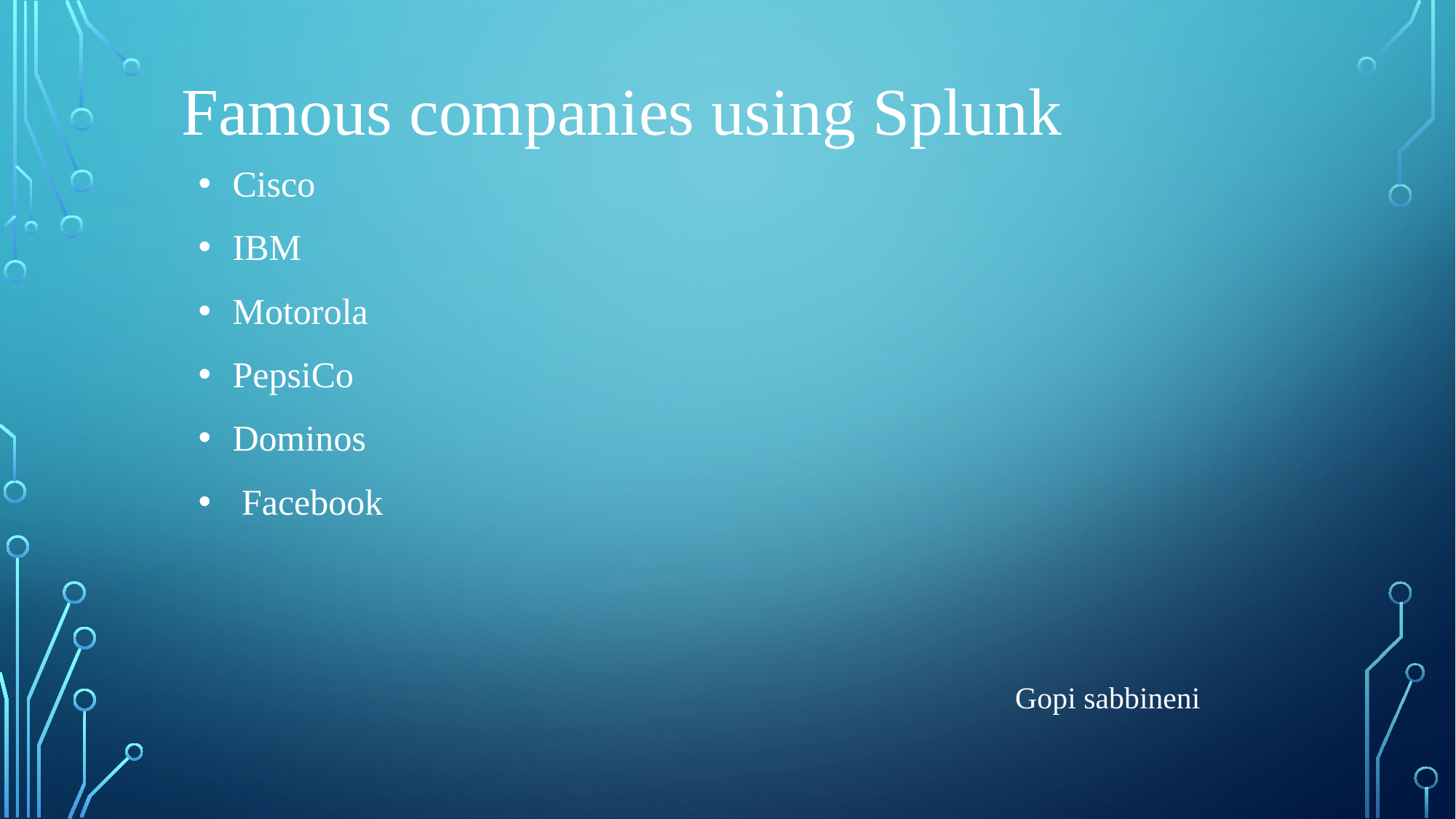

Famous companies using Splunk
Cisco
IBM
Motorola
PepsiCo
Dominos
 Facebook

Gopi sabbineni